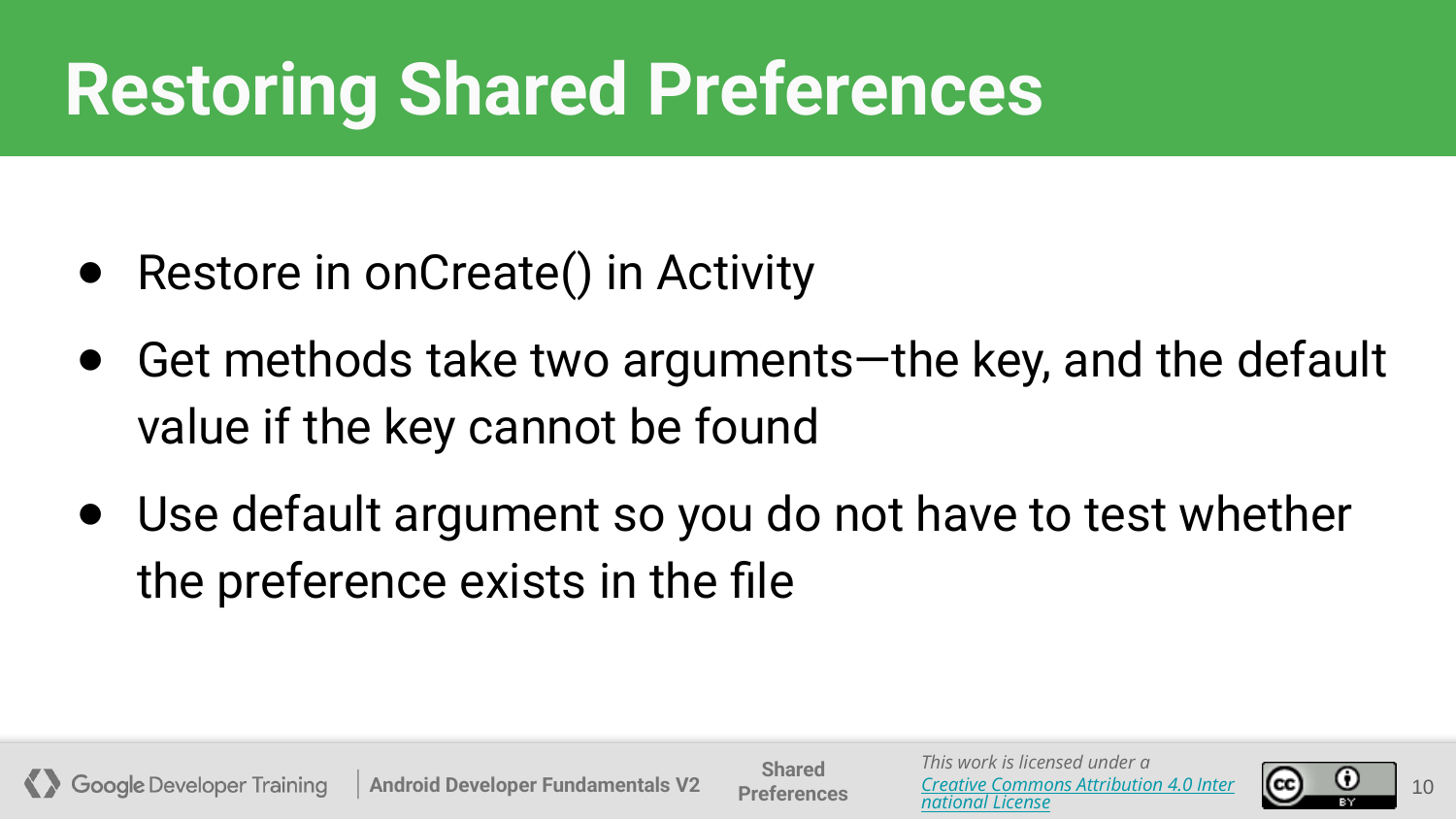

# Restoring Shared Preferences
Restore in onCreate() in Activity
Get methods take two arguments—the key, and the default value if the key cannot be found
Use default argument so you do not have to test whether the preference exists in the file
10